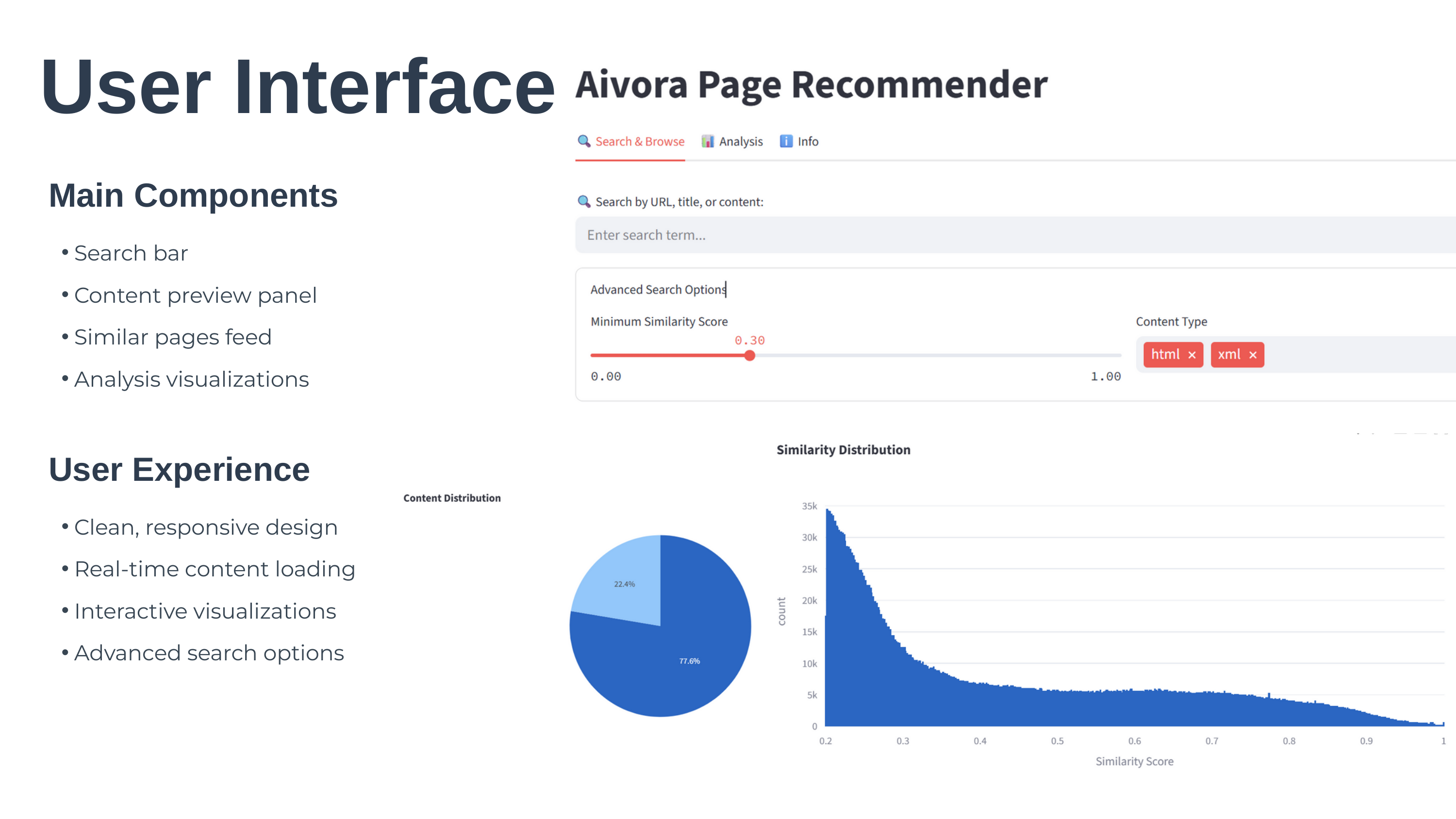

User Interface
Main Components
Search bar
Content preview panel
Similar pages feed
Analysis visualizations

User Experience

Clean, responsive design
Real-time content loading
Interactive visualizations
Advanced search options